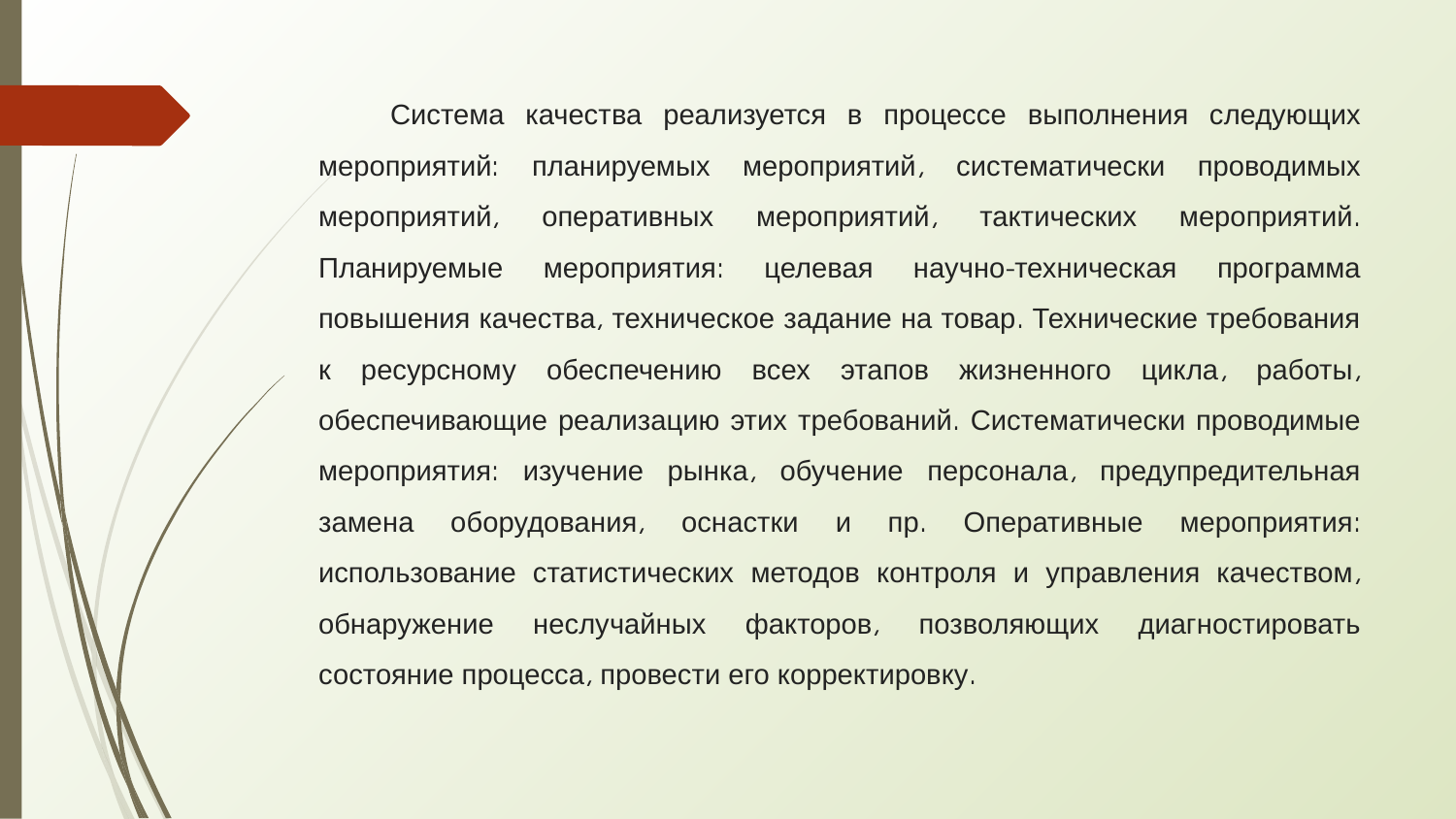

Система качества реализуется в процессе выполнения следующих мероприятий: планируемых мероприятий, систематически проводимых мероприятий, оперативных мероприятий, тактических мероприятий. Планируемые мероприятия: целевая научно-техническая программа повышения качества, техническое задание на товар. Технические требования к ресурсному обеспечению всех этапов жизненного цикла, работы, обеспечивающие реализацию этих требований. Систематически проводимые мероприятия: изучение рынка, обучение персонала, предупредительная замена оборудования, оснастки и пр. Оперативные мероприятия: использование статистических методов контроля и управления качеством, обнаружение неслучайных факторов, позволяющих диагностировать состояние процесса, провести его корректировку.